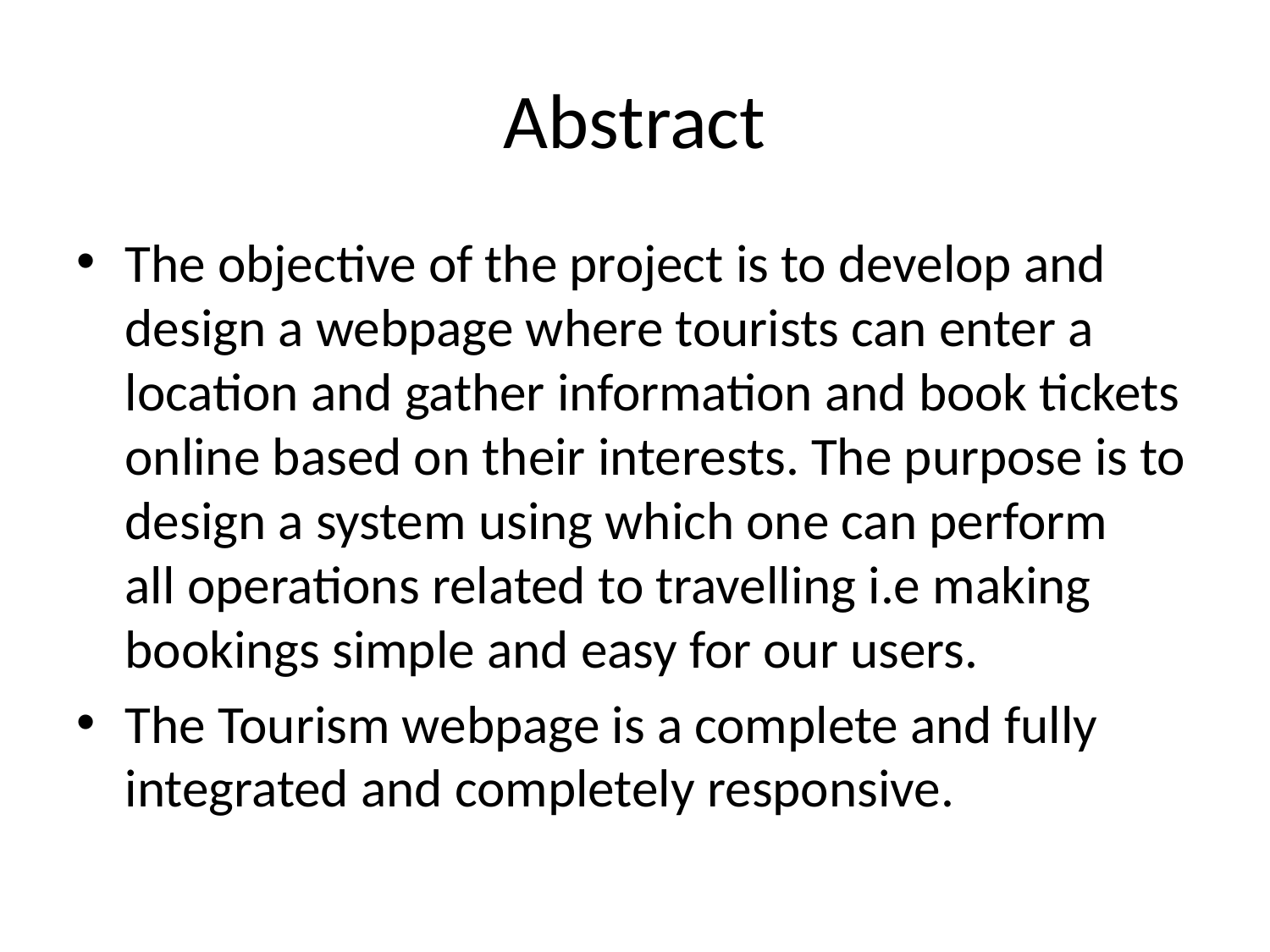

# Abstract
The objective of the project is to develop and design a webpage where tourists can enter a location and gather information and book tickets online based on their interests. The purpose is to design a system using which one can perform all operations related to travelling i.e making bookings simple and easy for our users.
The Tourism webpage is a complete and fully integrated and completely responsive.